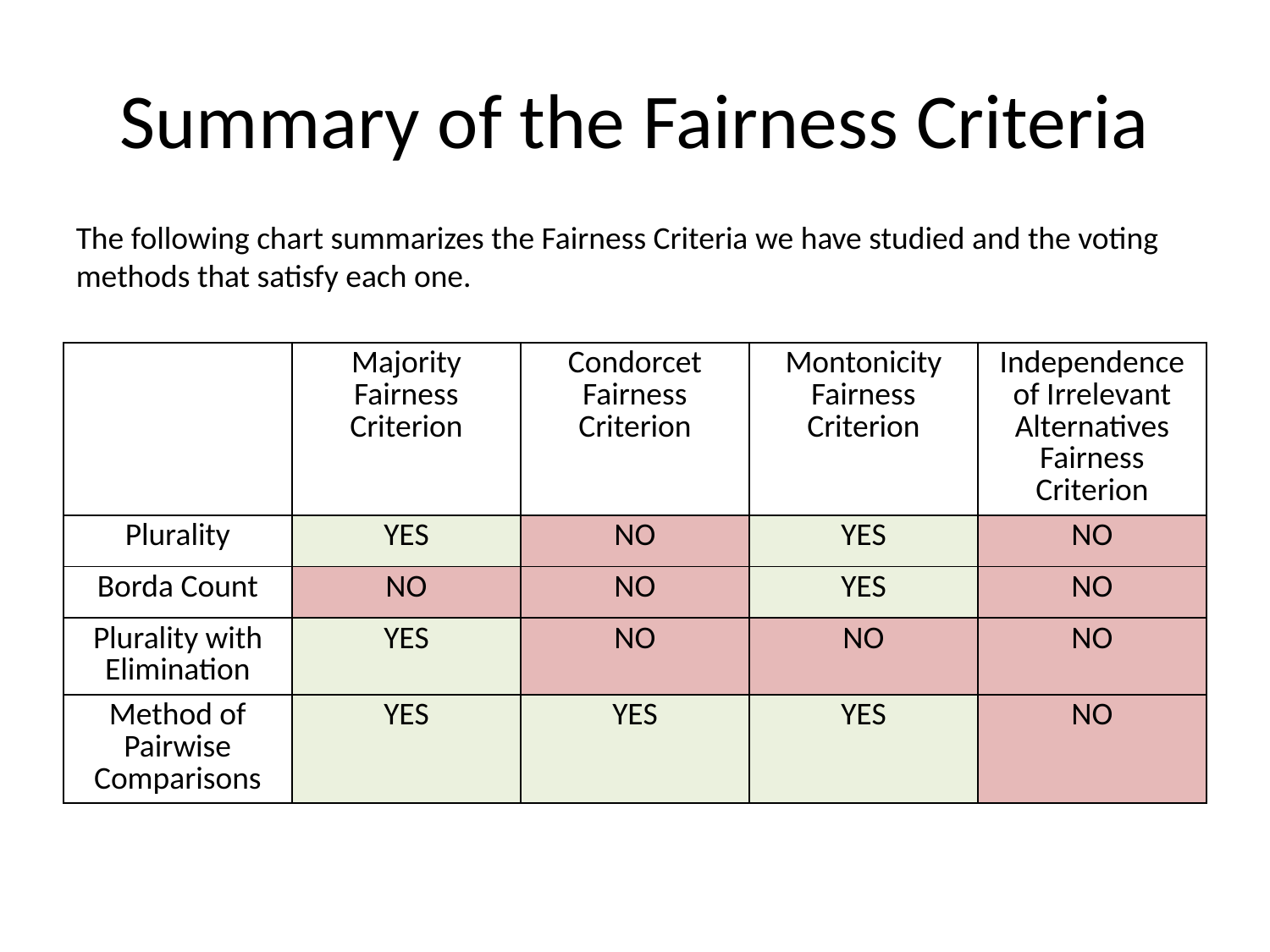

# Summary of the Fairness Criteria
The following chart summarizes the Fairness Criteria we have studied and the voting methods that satisfy each one.
|  | Majority Fairness Criterion | Condorcet Fairness Criterion | Montonicity Fairness Criterion | Independence of Irrelevant Alternatives Fairness Criterion |
| --- | --- | --- | --- | --- |
| Plurality | YES | NO | YES | NO |
| Borda Count | NO | NO | YES | NO |
| Plurality with Elimination | YES | NO | NO | NO |
| Method of Pairwise Comparisons | YES | YES | YES | NO |